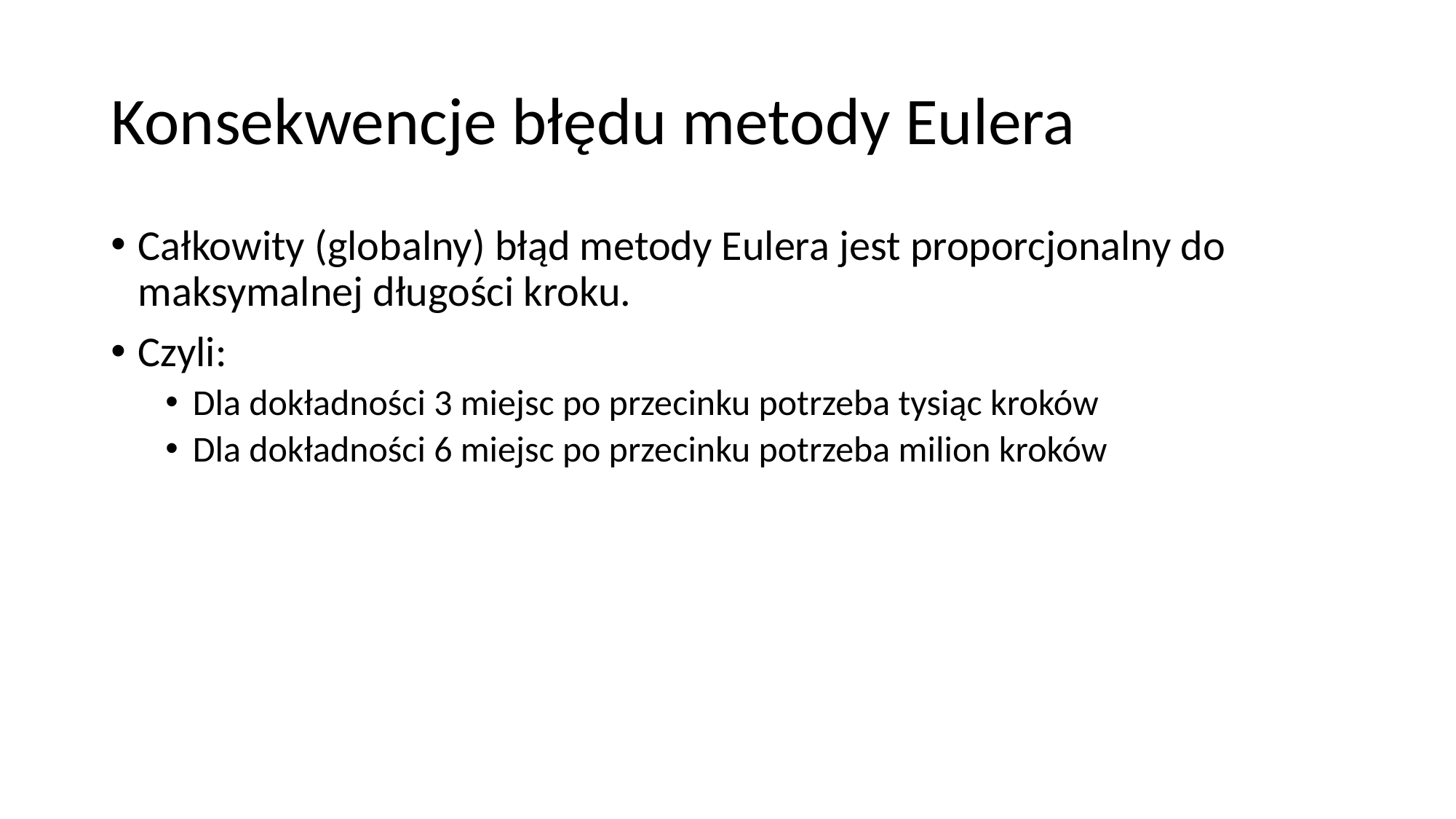

# Konsekwencje błędu metody Eulera
Całkowity (globalny) błąd metody Eulera jest proporcjonalny do maksymalnej długości kroku.
Czyli:
Dla dokładności 3 miejsc po przecinku potrzeba tysiąc kroków
Dla dokładności 6 miejsc po przecinku potrzeba milion kroków